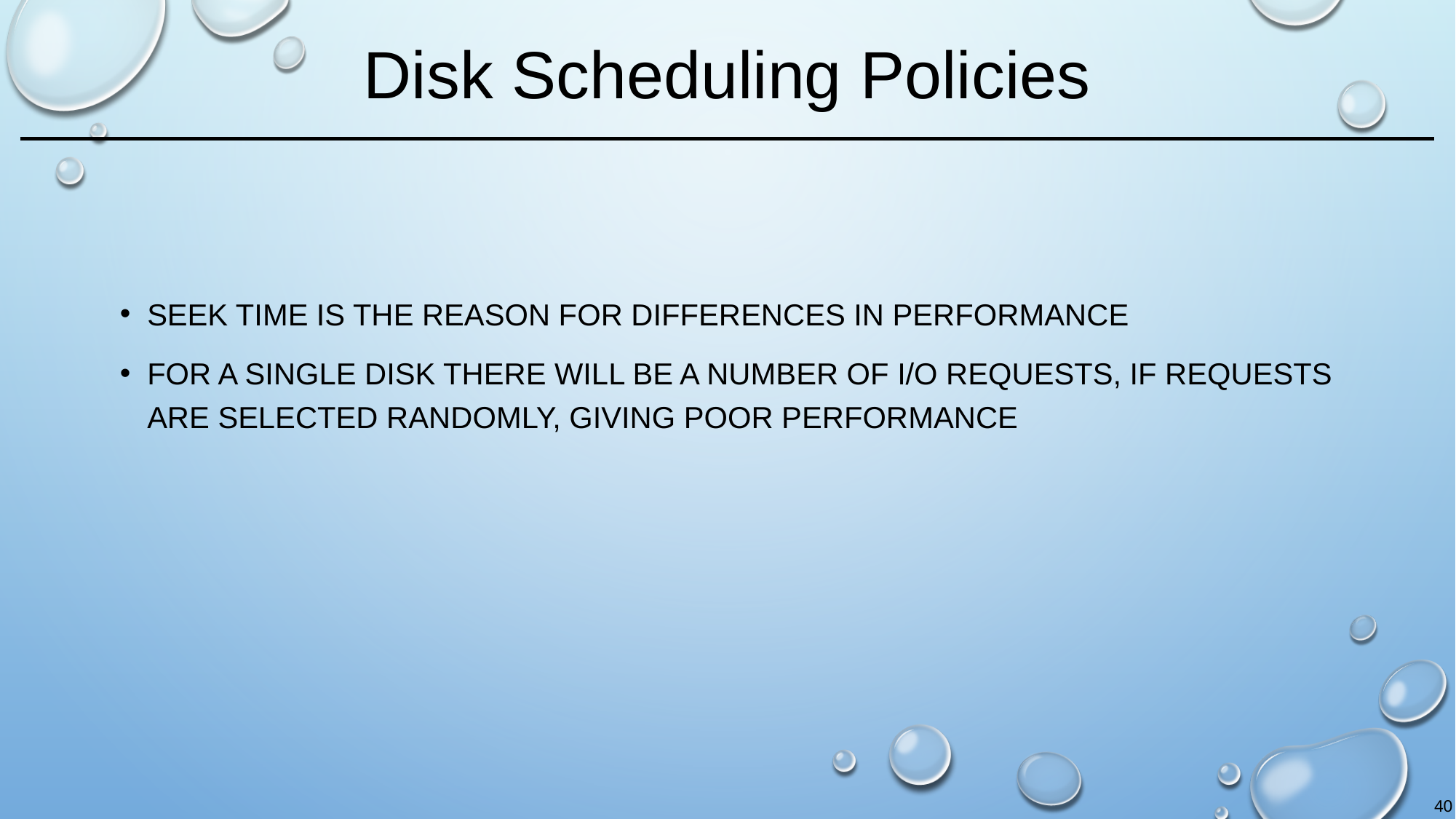

# Disk Scheduling Policies
Seek time is the reason for differences in performance
For a single disk there will be a number of I/O requests, if requests are selected randomly, giving poor performance
40